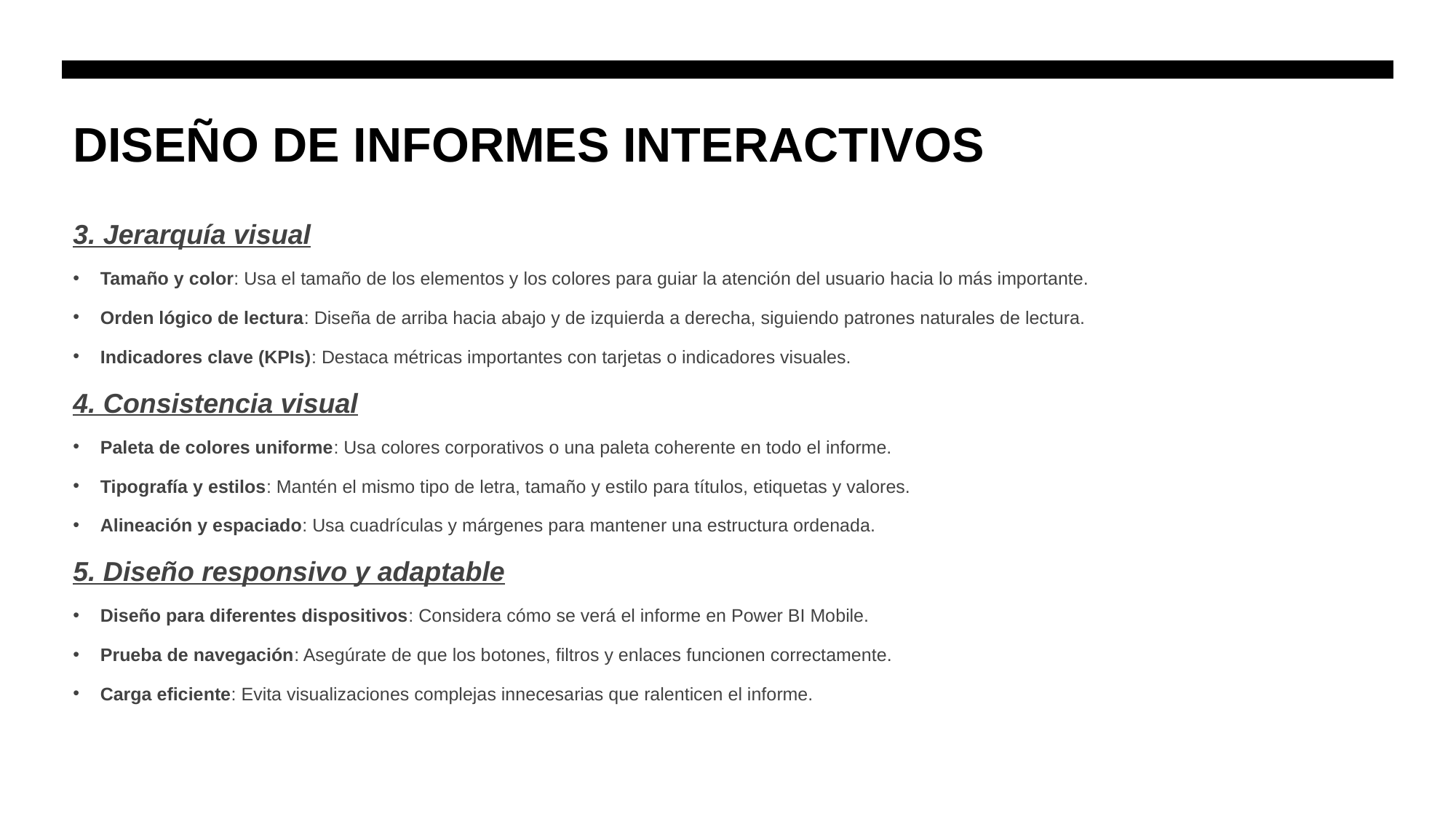

# DISEÑO DE INFORMES INTERACTIVOS
3. Jerarquía visual
Tamaño y color: Usa el tamaño de los elementos y los colores para guiar la atención del usuario hacia lo más importante.
Orden lógico de lectura: Diseña de arriba hacia abajo y de izquierda a derecha, siguiendo patrones naturales de lectura.
Indicadores clave (KPIs): Destaca métricas importantes con tarjetas o indicadores visuales.
4. Consistencia visual
Paleta de colores uniforme: Usa colores corporativos o una paleta coherente en todo el informe.
Tipografía y estilos: Mantén el mismo tipo de letra, tamaño y estilo para títulos, etiquetas y valores.
Alineación y espaciado: Usa cuadrículas y márgenes para mantener una estructura ordenada.
5. Diseño responsivo y adaptable
Diseño para diferentes dispositivos: Considera cómo se verá el informe en Power BI Mobile.
Prueba de navegación: Asegúrate de que los botones, filtros y enlaces funcionen correctamente.
Carga eficiente: Evita visualizaciones complejas innecesarias que ralenticen el informe.